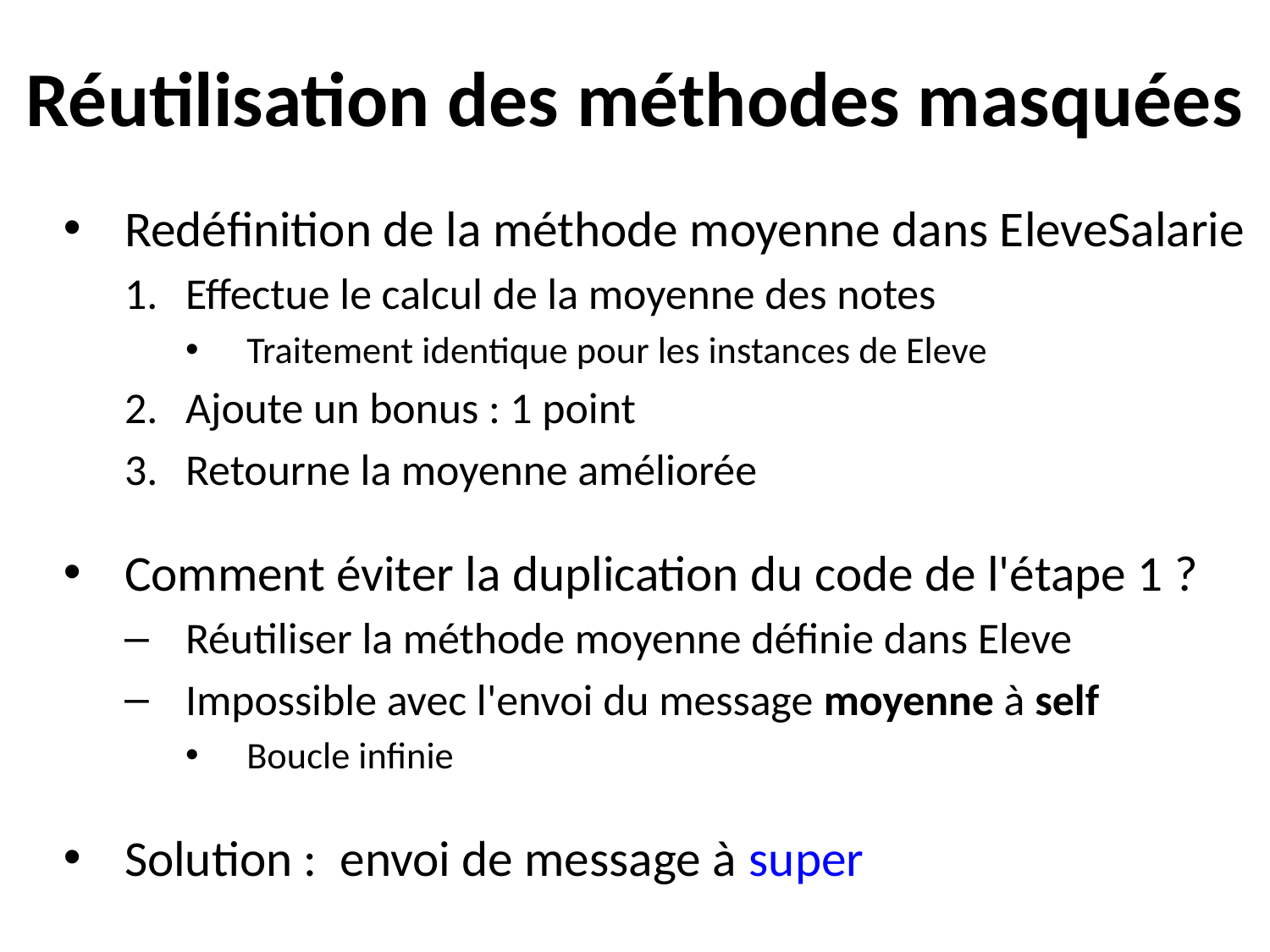

# Réutilisation des méthodes masquées
Redéfinition de la méthode moyenne dans EleveSalarie
Effectue le calcul de la moyenne des notes
Traitement identique pour les instances de Eleve
Ajoute un bonus : 1 point
Retourne la moyenne améliorée

Comment éviter la duplication du code de l'étape 1 ?
Réutiliser la méthode moyenne définie dans Eleve
Impossible avec l'envoi du message moyenne à self
Boucle infinie

Solution :  envoi de message à super